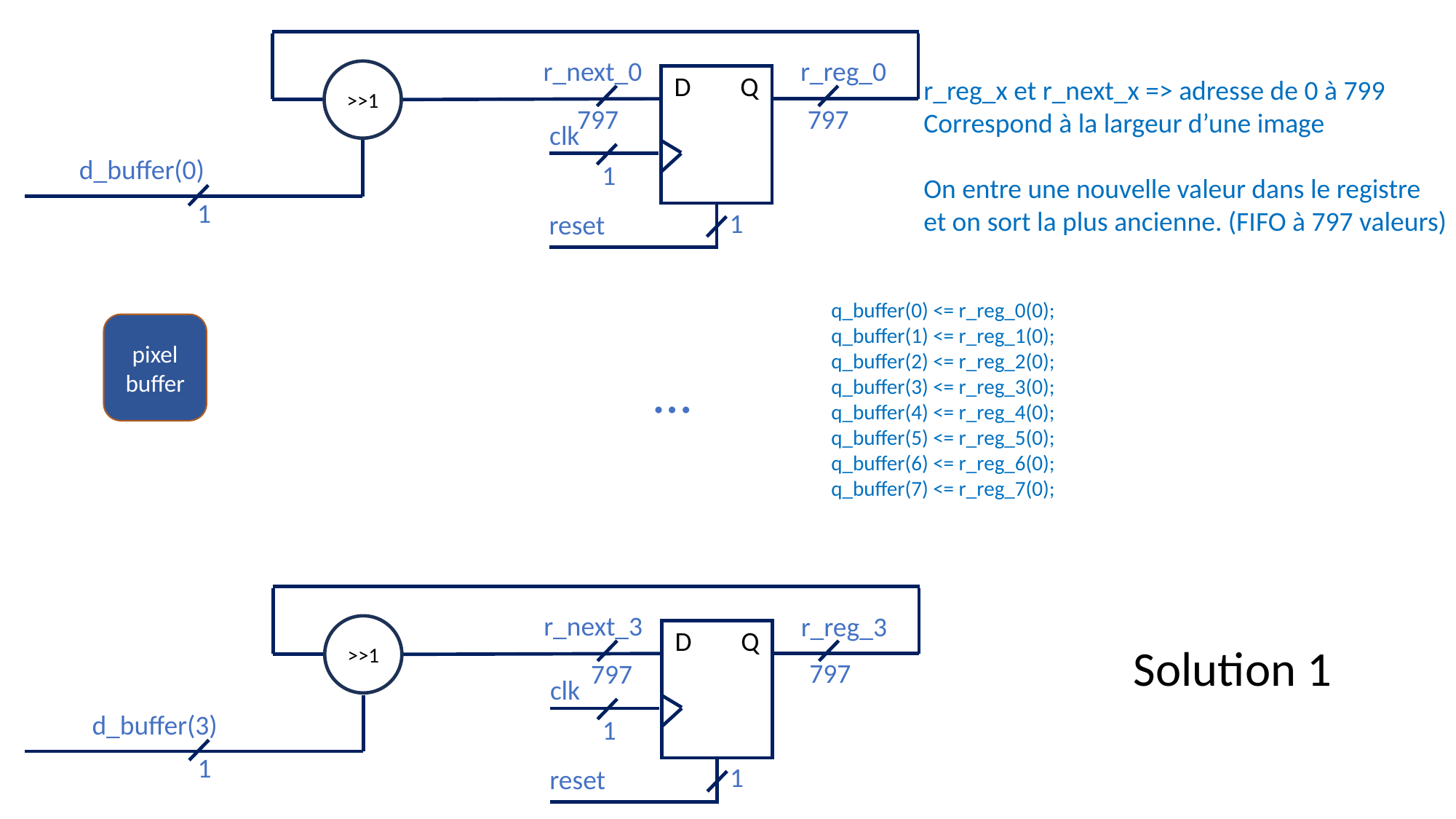

r_next_0
r_reg_0
>>1
D        Q

r_reg_x et r_next_x => adresse de 0 à 799
Correspond à la largeur d’une image

On entre une nouvelle valeur dans le registre
et on sort la plus ancienne. (FIFO à 797 valeurs)
797
797
clk
d_buffer(0)
1
1
1
reset
q_buffer(0) <= r_reg_0(0);
q_buffer(1) <= r_reg_1(0);
q_buffer(2) <= r_reg_2(0);
q_buffer(3) <= r_reg_3(0);
q_buffer(4) <= r_reg_4(0);
q_buffer(5) <= r_reg_5(0);
q_buffer(6) <= r_reg_6(0);
q_buffer(7) <= r_reg_7(0);
pixel
buffer
…
r_next_3
r_reg_3
>>1
D        Q

Solution 1
797
797
clk
d_buffer(3)
1
1
1
reset